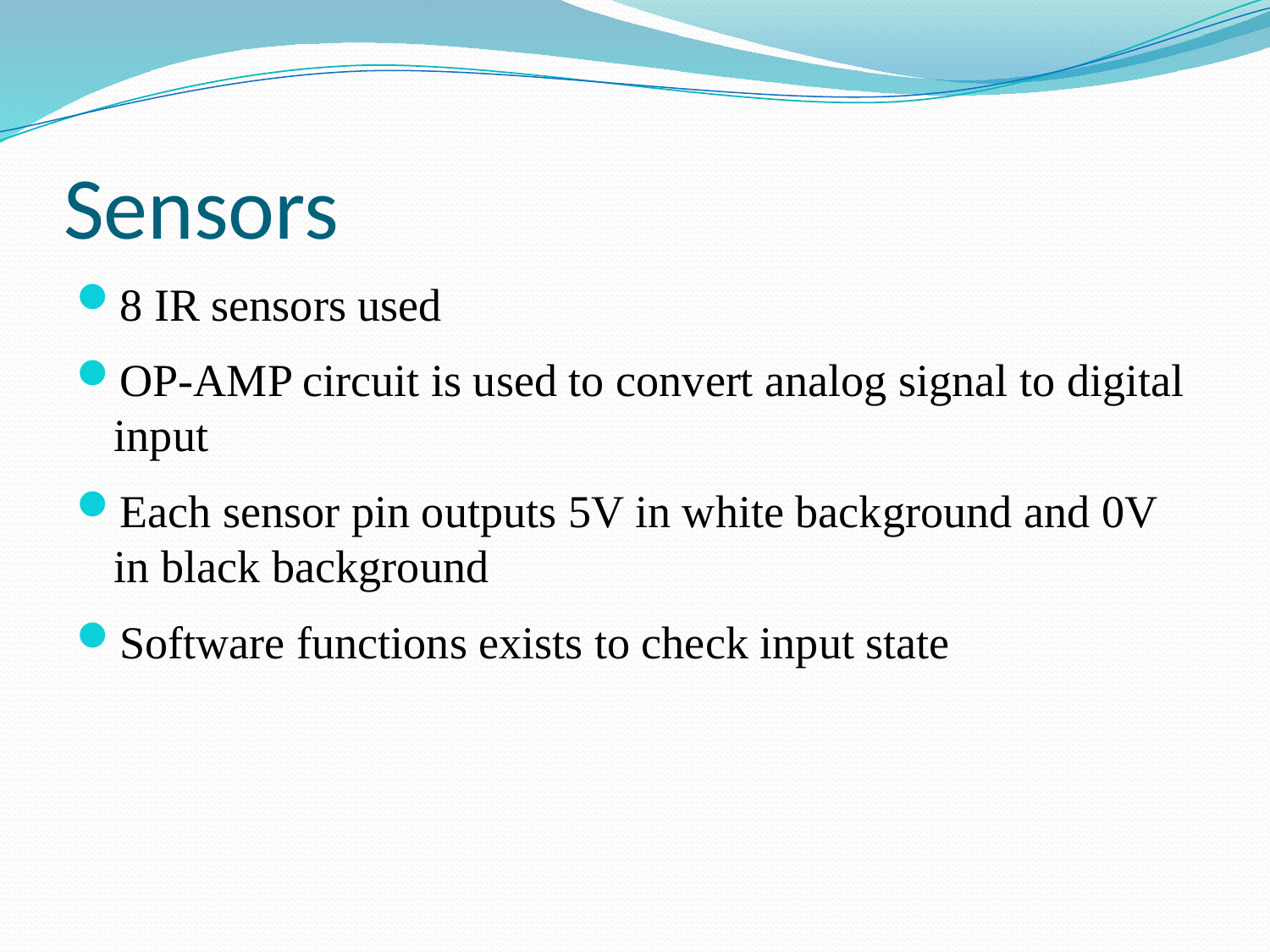

# Sensors
8 IR sensors used
OP-AMP circuit is used to convert analog signal to digital input
Each sensor pin outputs 5V in white background and 0V in black background
Software functions exists to check input state